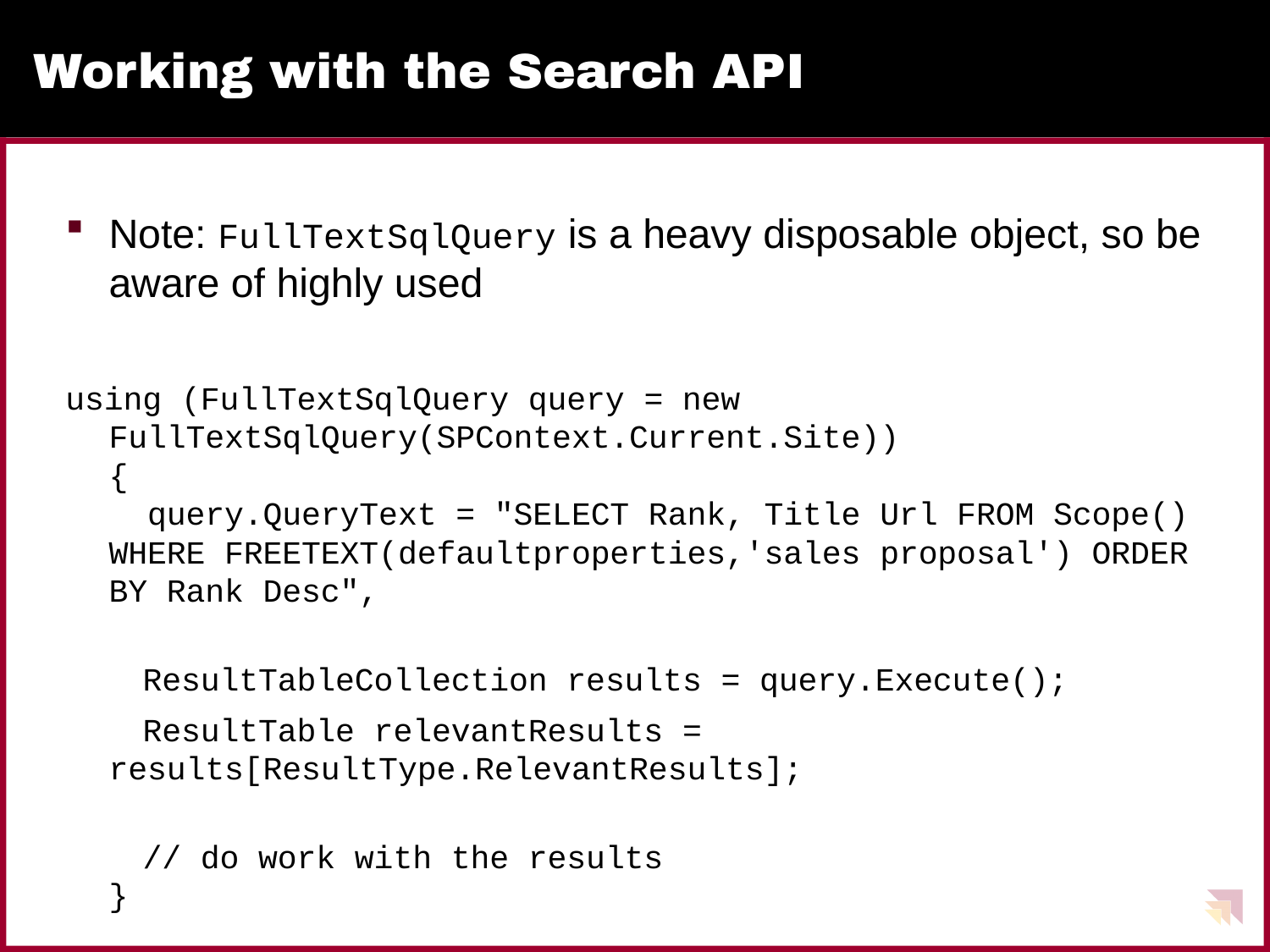

# Working with the Search API
Note: FullTextSqlQuery is a heavy disposable object, so be aware of highly used

using (FullTextSqlQuery query = new FullTextSqlQuery(SPContext.Current.Site))
{
  query.QueryText = "SELECT Rank, Title Url FROM Scope() WHERE FREETEXT(defaultproperties,'sales proposal') ORDER BY Rank Desc",
    ResultTableCollection results = query.Execute();
    ResultTable relevantResults = results[ResultType.RelevantResults];
    // do work with the results
}